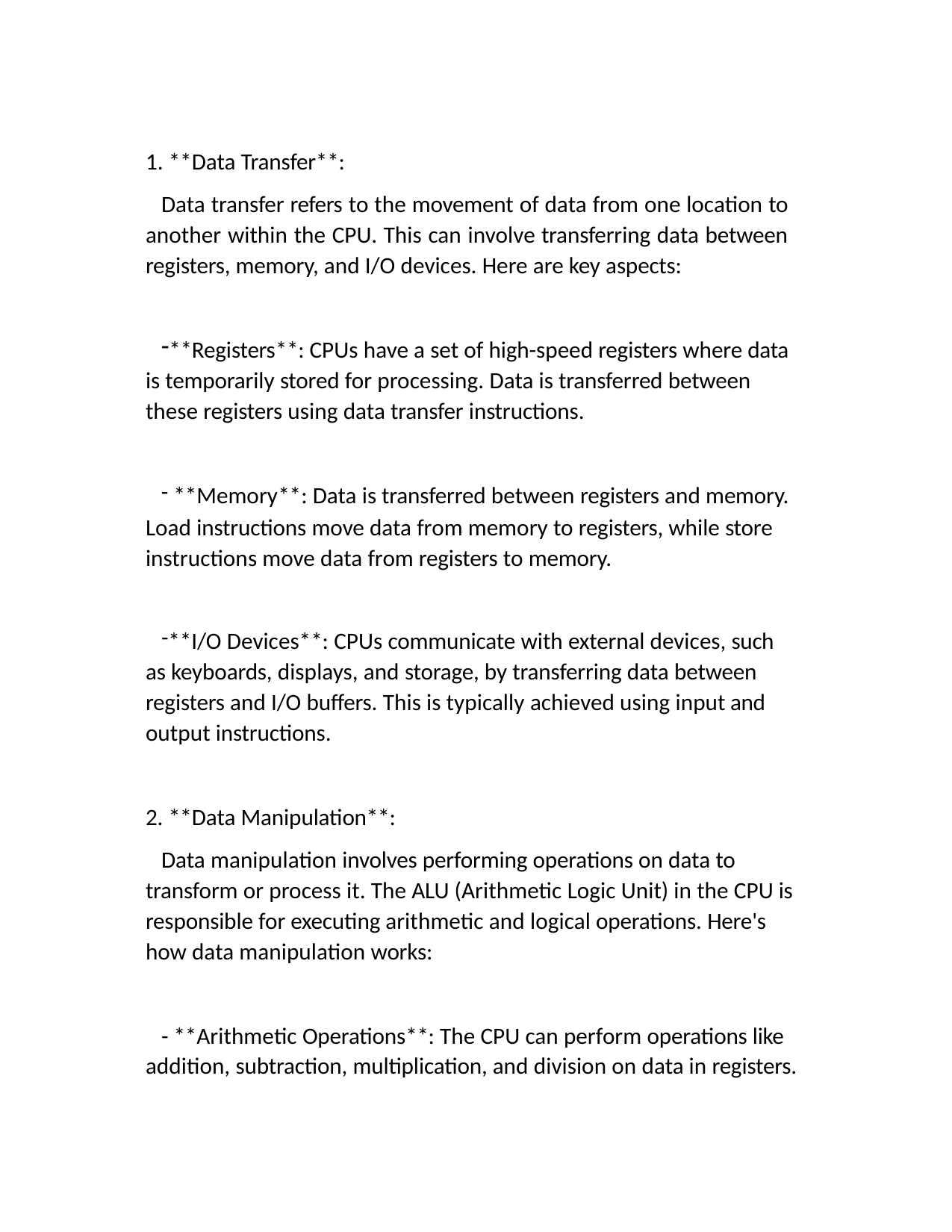

**Data Transfer**:
Data transfer refers to the movement of data from one location to another within the CPU. This can involve transferring data between registers, memory, and I/O devices. Here are key aspects:

**Registers**: CPUs have a set of high-speed registers where data is temporarily stored for processing. Data is transferred between these registers using data transfer instructions.

**Memory**: Data is transferred between registers and memory.
Load instructions move data from memory to registers, while store instructions move data from registers to memory.

**I/O Devices**: CPUs communicate with external devices, such as keyboards, displays, and storage, by transferring data between registers and I/O buffers. This is typically achieved using input and output instructions.

2. **Data Manipulation**:
Data manipulation involves performing operations on data to transform or process it. The ALU (Arithmetic Logic Unit) in the CPU is responsible for executing arithmetic and logical operations. Here's how data manipulation works:

- **Arithmetic Operations**: The CPU can perform operations like addition, subtraction, multiplication, and division on data in registers.